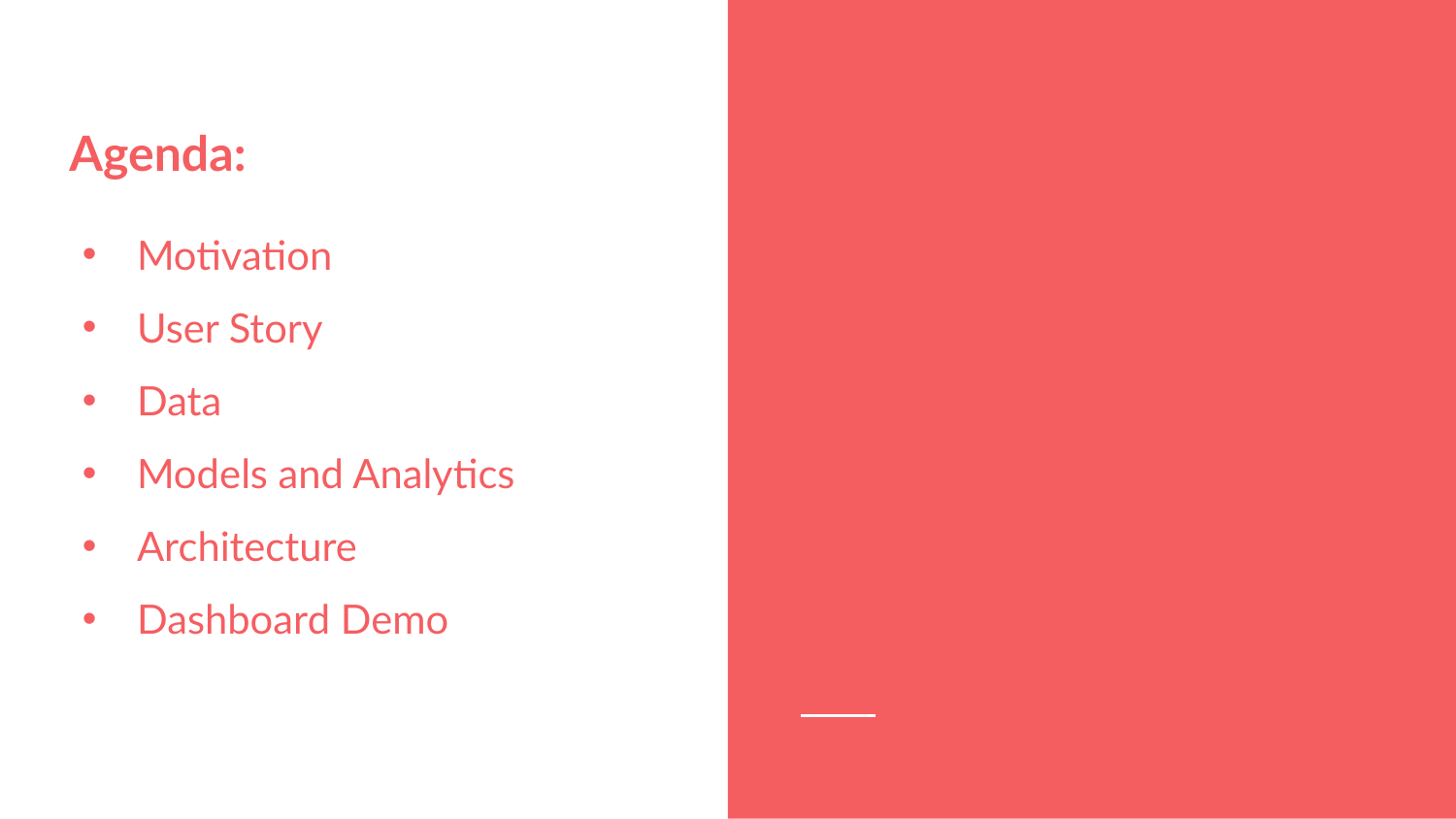

Agenda:
Motivation
User Story
Data
Models and Analytics
Architecture
Dashboard Demo